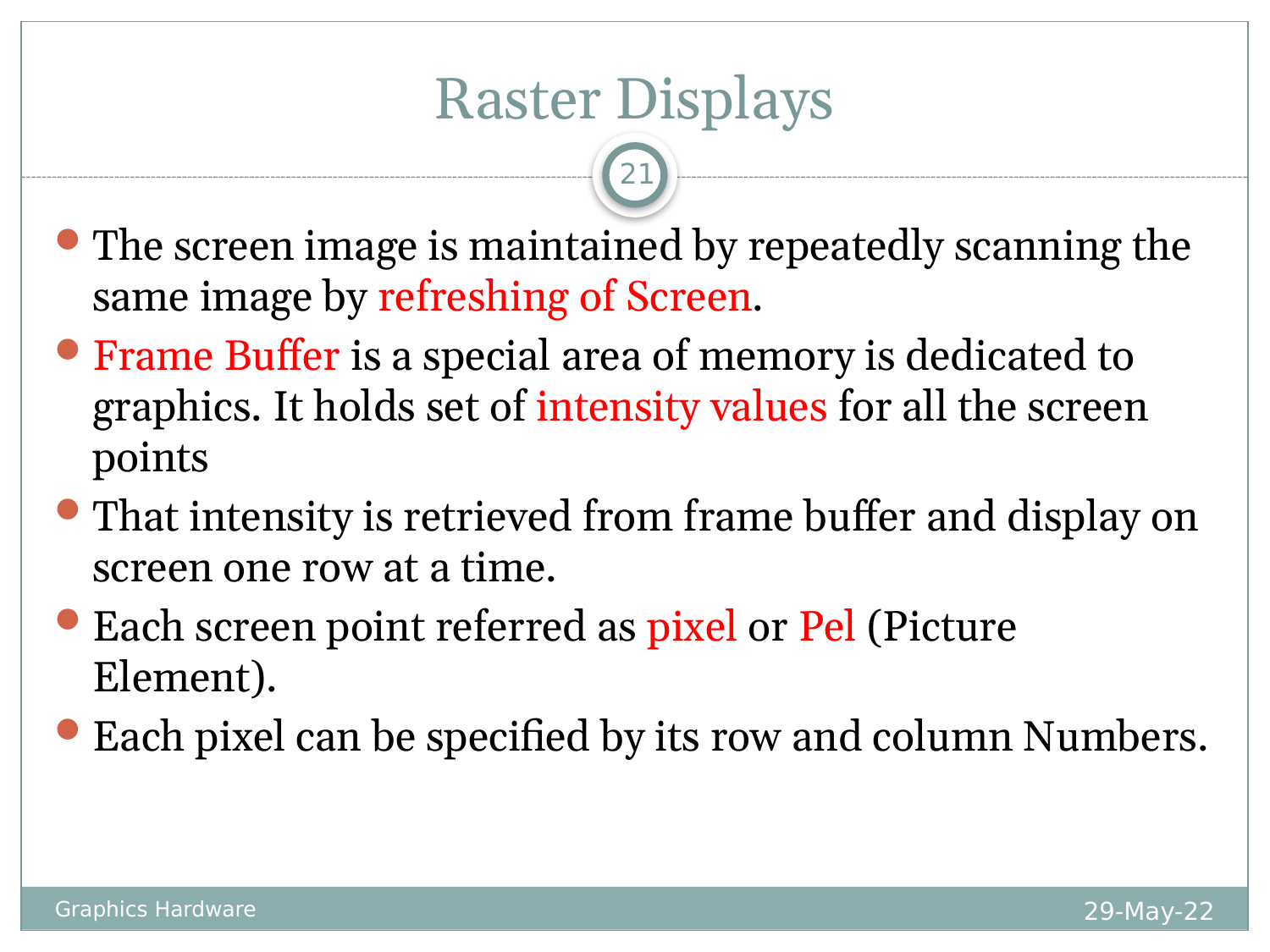

# Raster Displays
21
The screen image is maintained by repeatedly scanning the same image by refreshing of Screen.
Frame Buffer is a special area of memory is dedicated to graphics. It holds set of intensity values for all the screen points
That intensity is retrieved from frame buffer and display on screen one row at a time.
Each screen point referred as pixel or Pel (Picture Element).
Each pixel can be specified by its row and column Numbers.
29-May-22
Graphics Hardware